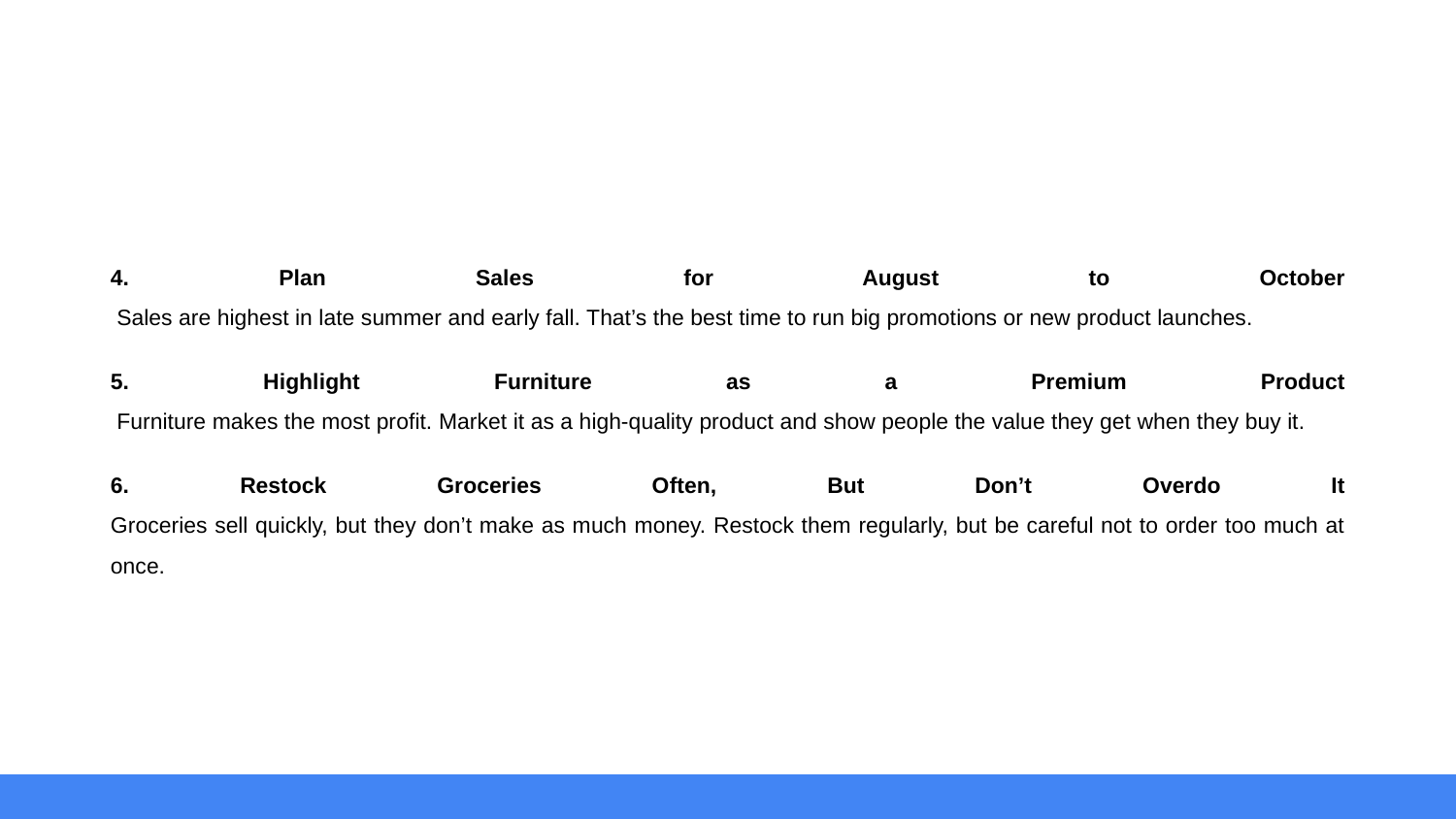

4. Plan Sales for August to October
 Sales are highest in late summer and early fall. That’s the best time to run big promotions or new product launches.
5. Highlight Furniture as a Premium Product
 Furniture makes the most profit. Market it as a high-quality product and show people the value they get when they buy it.
6. Restock Groceries Often, But Don’t Overdo It
Groceries sell quickly, but they don’t make as much money. Restock them regularly, but be careful not to order too much at once.